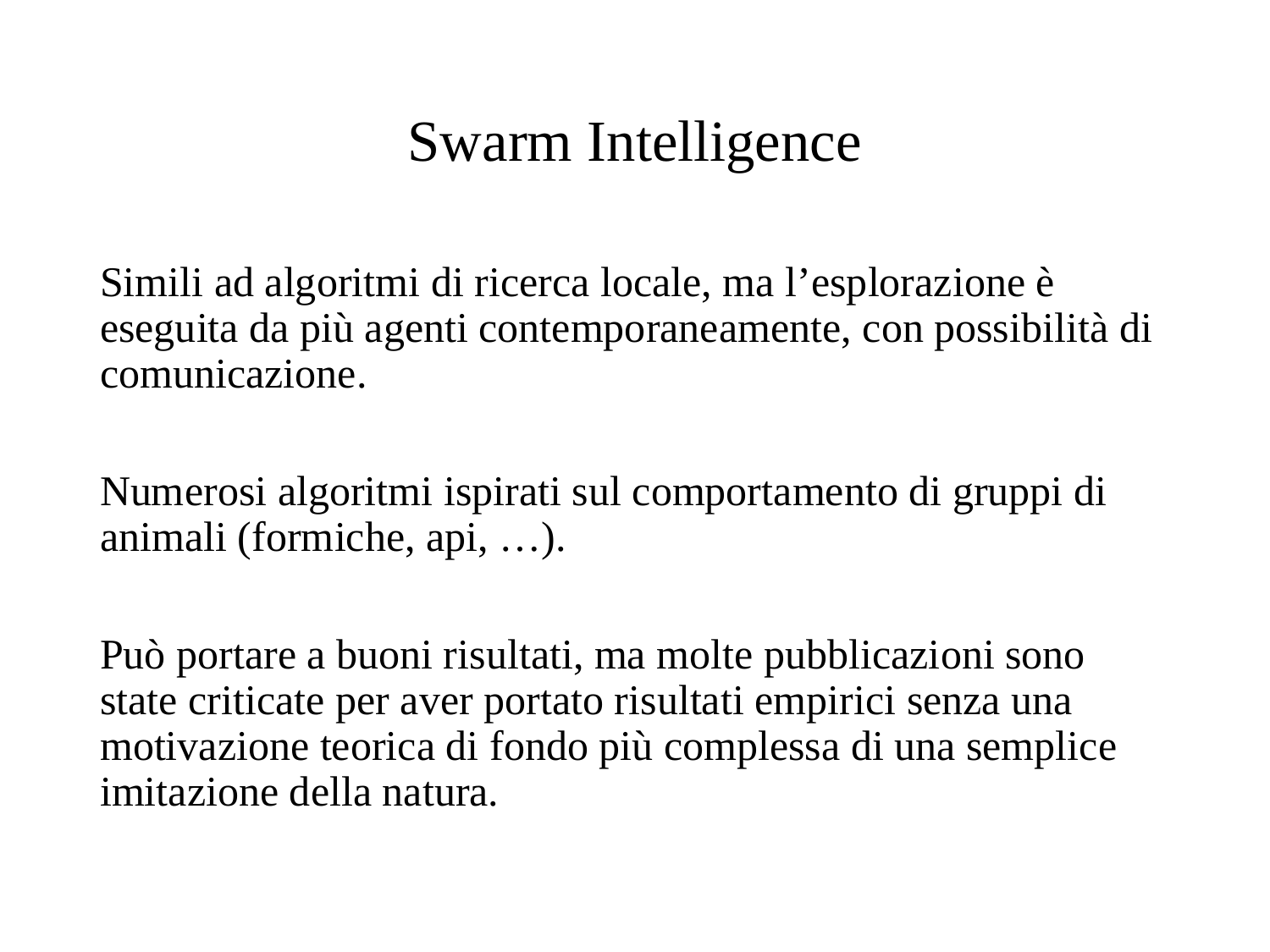

# Swarm Intelligence
Simili ad algoritmi di ricerca locale, ma l’esplorazione è eseguita da più agenti contemporaneamente, con possibilità di comunicazione.

Numerosi algoritmi ispirati sul comportamento di gruppi di animali (formiche, api, …).

Può portare a buoni risultati, ma molte pubblicazioni sono state criticate per aver portato risultati empirici senza una motivazione teorica di fondo più complessa di una semplice imitazione della natura.